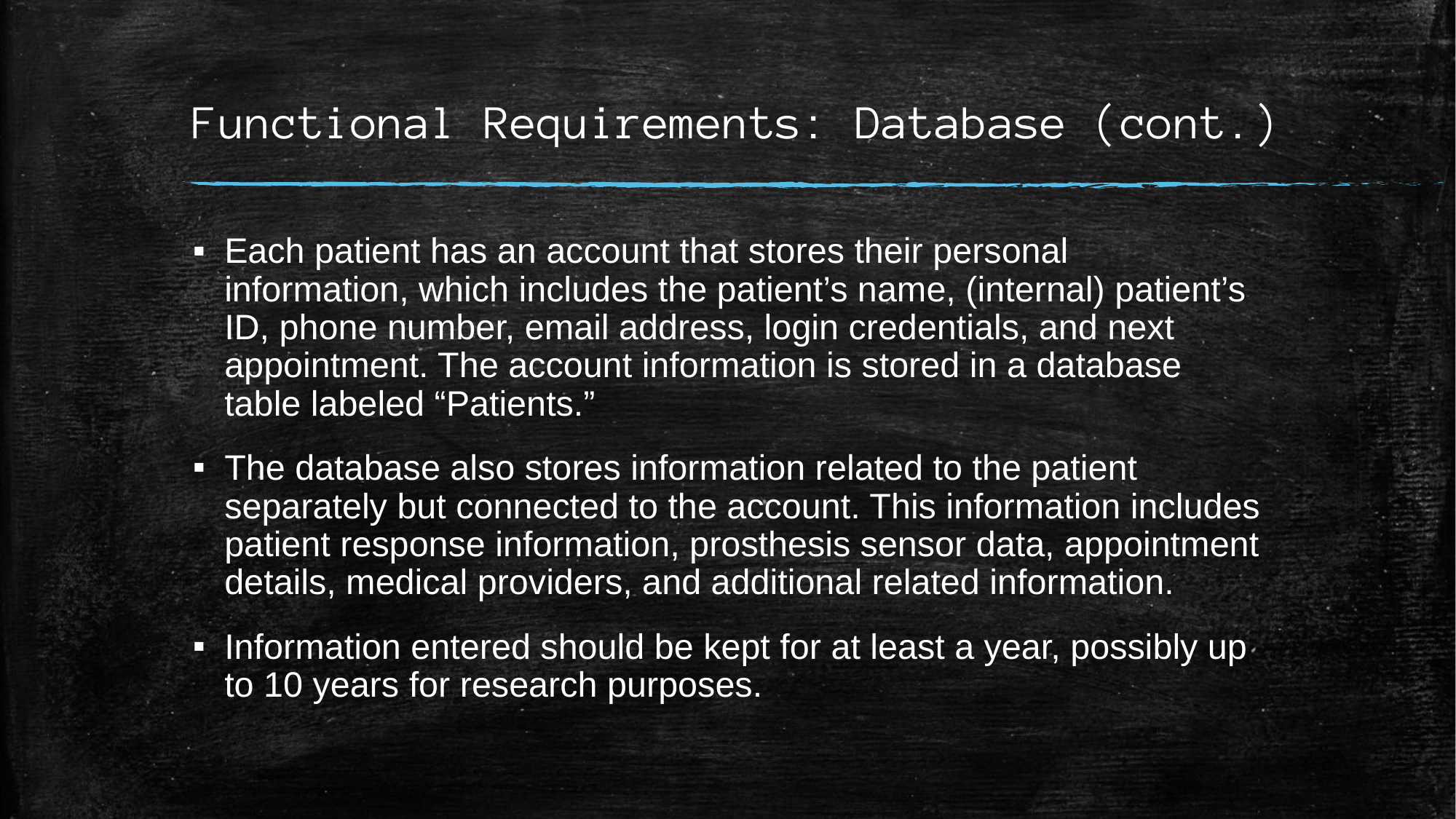

# Functional Requirements: Database (cont.)
Each patient has an account that stores their personal information, which includes the patient’s name, (internal) patient’s ID, phone number, email address, login credentials, and next appointment. The account information is stored in a database table labeled “Patients.”
The database also stores information related to the patient separately but connected to the account. This information includes patient response information, prosthesis sensor data, appointment details, medical providers, and additional related information.
Information entered should be kept for at least a year, possibly up to 10 years for research purposes.